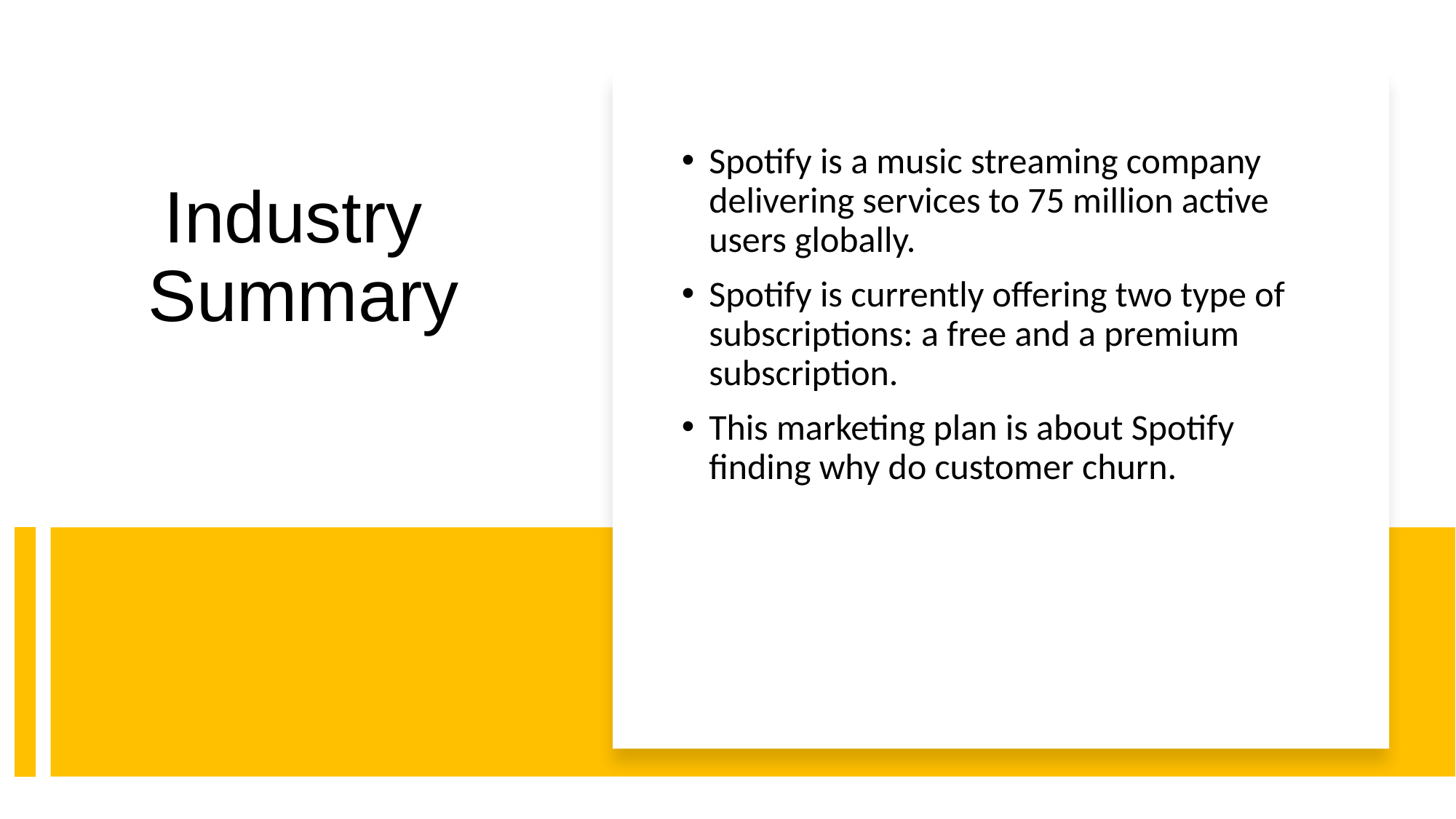

Spotify is a music streaming company delivering services to 75 million active users globally.
Spotify is currently offering two type of subscriptions: a free and a premium subscription.
This marketing plan is about Spotify finding why do customer churn.
# Industry Summary